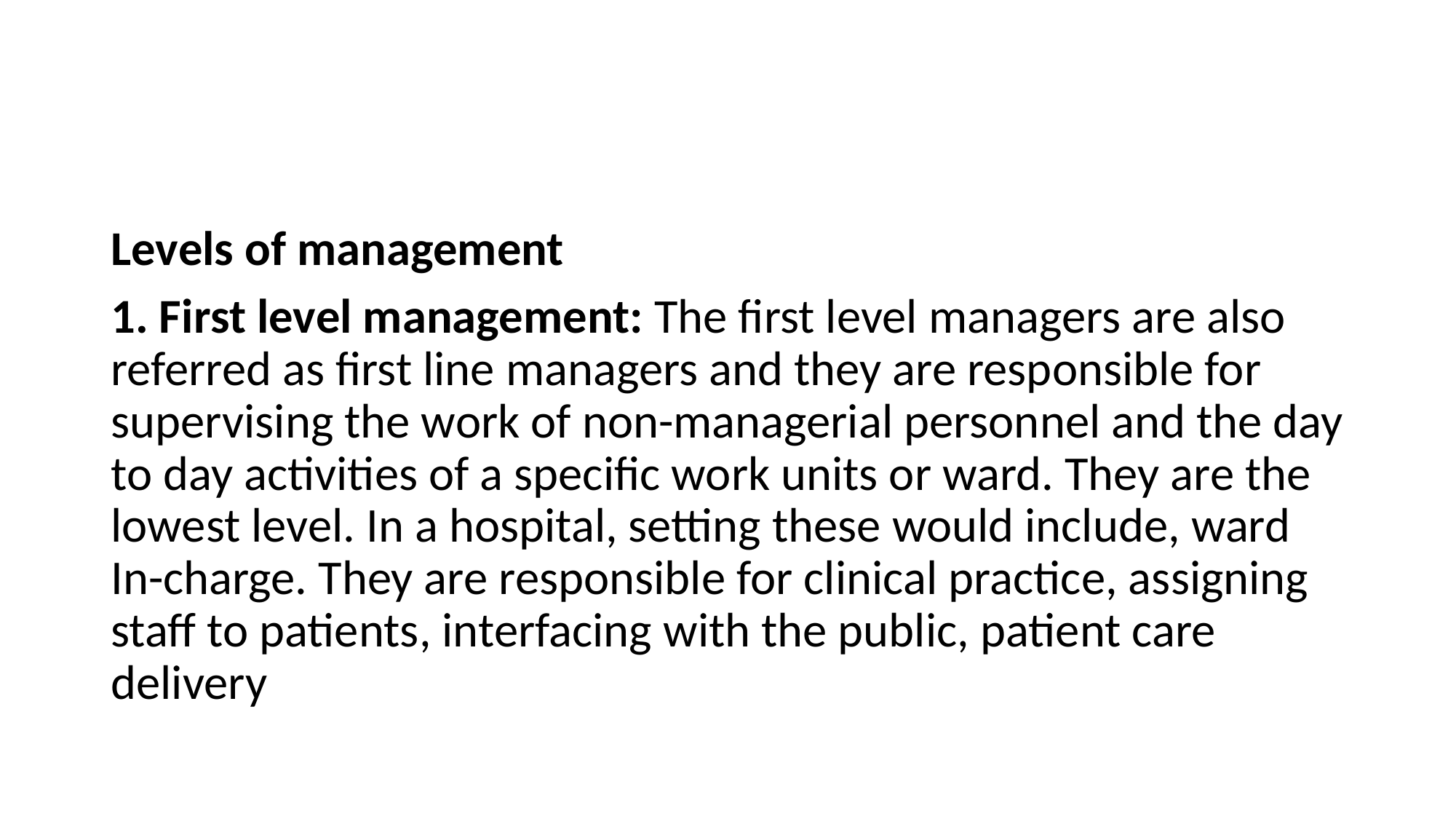

#
Levels of management
1. First level management: The first level managers are also referred as first line managers and they are responsible for supervising the work of non-managerial personnel and the day to day activities of a specific work units or ward. They are the lowest level. In a hospital, setting these would include, ward In-charge. They are responsible for clinical practice, assigning staff to patients, interfacing with the public, patient care delivery